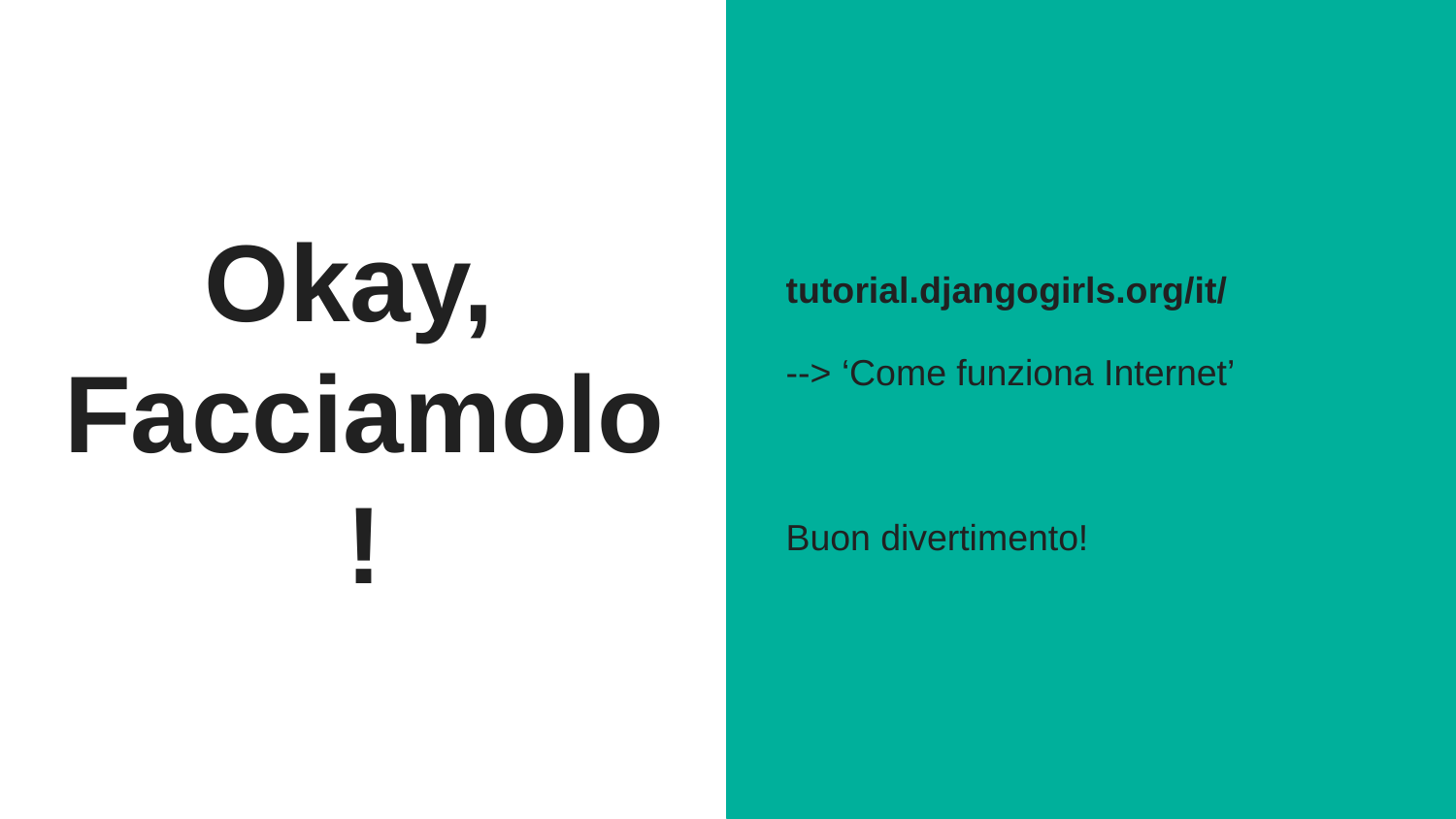

tutorial.djangogirls.org/it/
--> ‘Come funziona Internet’

Buon divertimento!
# Okay,
Facciamolo!